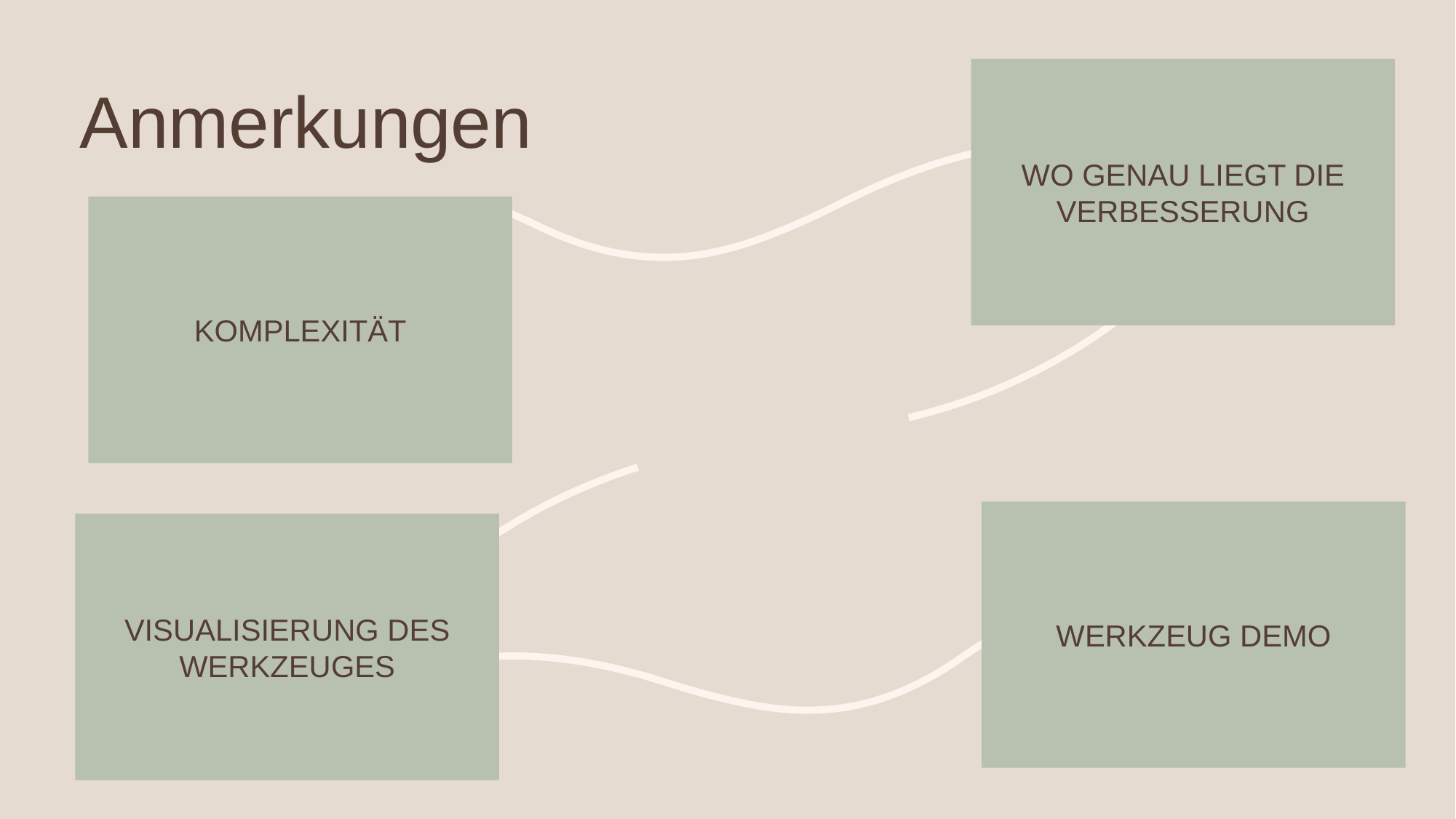

Wo genau liegt die Verbesserung
# Anmerkungen
Komplexität

Werkzeug Demo
Visualisierung des Werkzeuges